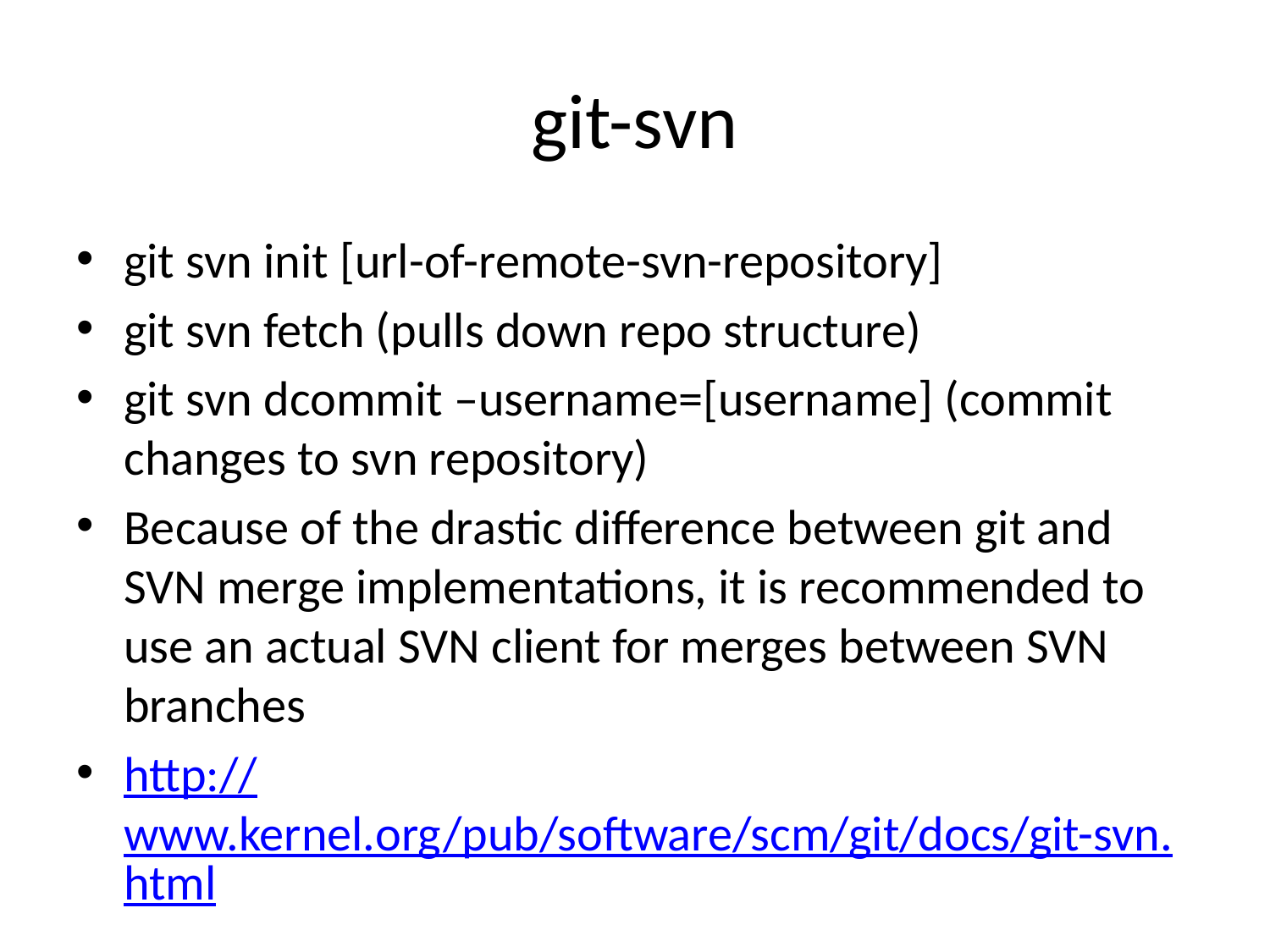

# git-svn
git svn init [url-of-remote-svn-repository]
git svn fetch (pulls down repo structure)
git svn dcommit –username=[username] (commit changes to svn repository)
Because of the drastic difference between git and SVN merge implementations, it is recommended to use an actual SVN client for merges between SVN branches
http://www.kernel.org/pub/software/scm/git/docs/git-svn.html